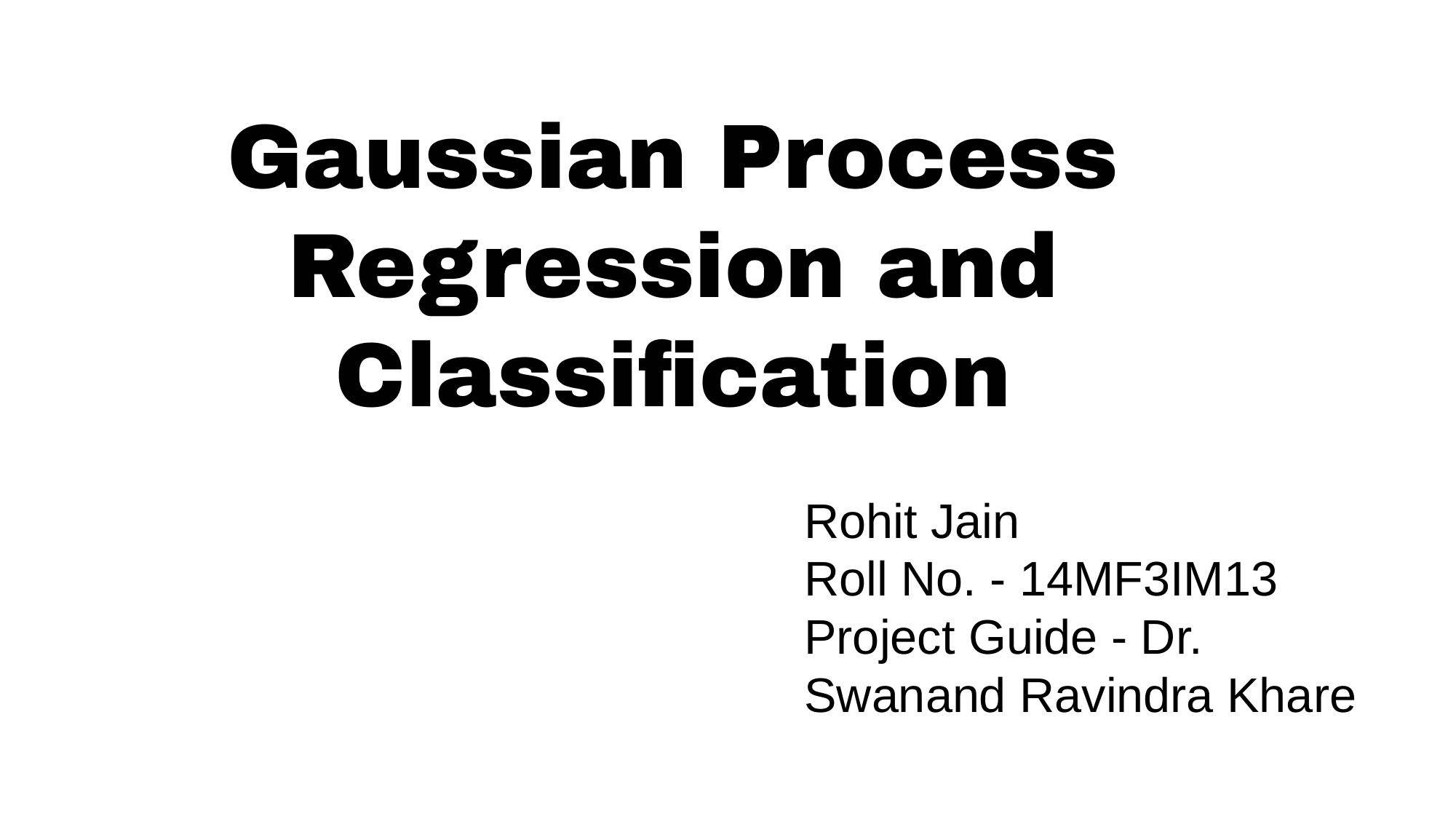

# Gaussian Process Regression and Classification

Rohit Jain
Roll No. - 14MF3IM13
Project Guide - Dr. Swanand Ravindra Khare